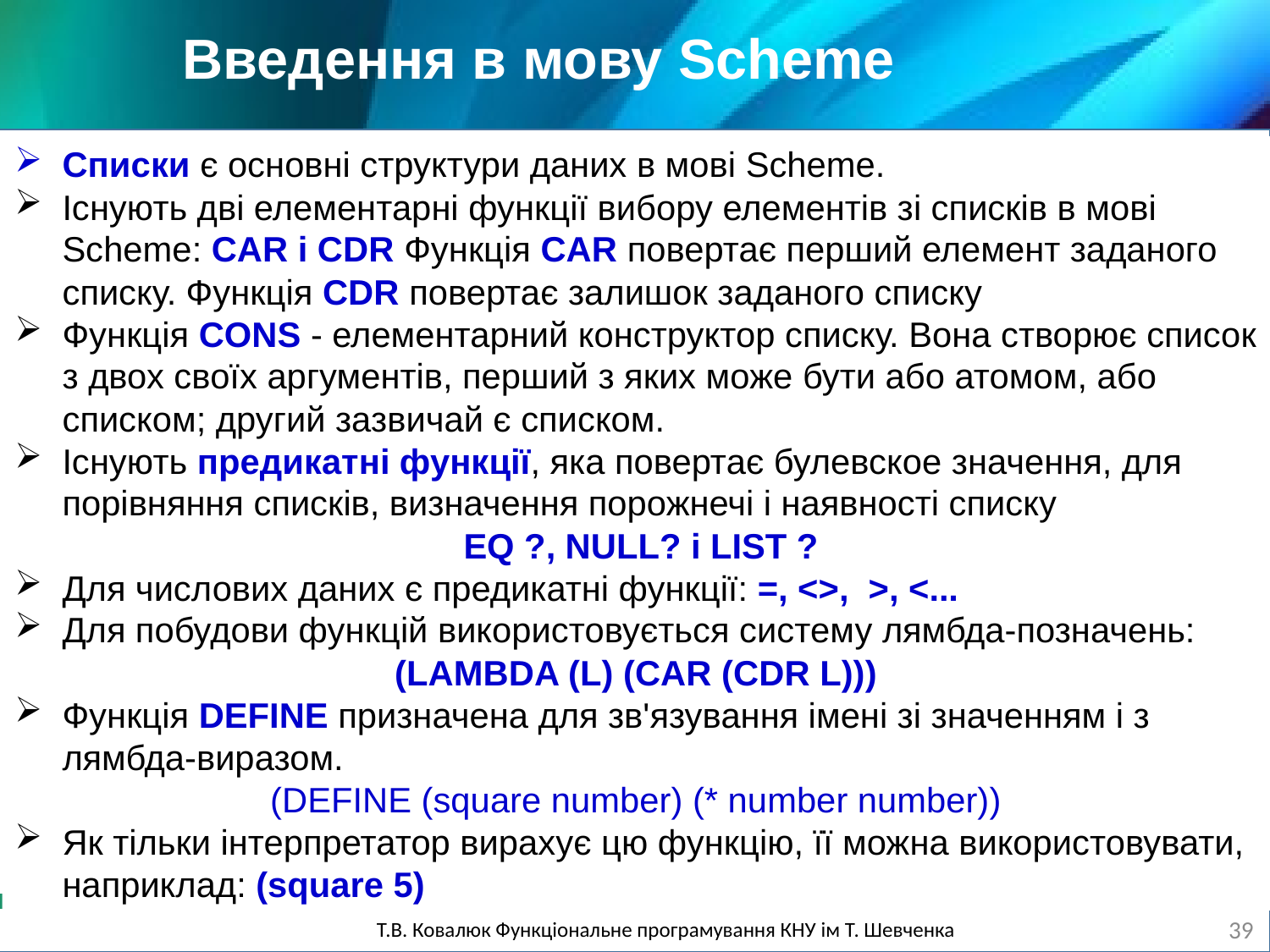

Введення в мову Scheme
Списки є основні структури даних в мові Scheme.
Існують дві елементарні функції вибору елементів зі списків в мові Scheme: CAR і СDR Функція CAR повертає перший елемент заданого списку. Функція CDR повертає залишок заданого списку
Функція CONS - елементарний конструктор списку. Вона створює список з двох своїх аргументів, перший з яких може бути або атомом, або списком; другий зазвичай є списком.
Існують предикатні функції, яка повертає булевское значення, для порівняння списків, визначення порожнечі і наявності списку
 EQ ?, NULL? і LIST ?
Для числових даних є предикатні функції: =, <>,  >, <...
Для побудови функцій використовується систему лямбда-позначень:
(LAMBDA (L) (CAR (CDR L)))
Функція DEFINE призначена для зв'язування імені зі значенням і з лямбда-виразом.
(DEFINE (square number) (* number number))
Як тільки інтерпретатор вирахує цю функцію, її можна використовувати, наприклад: (square 5)
39